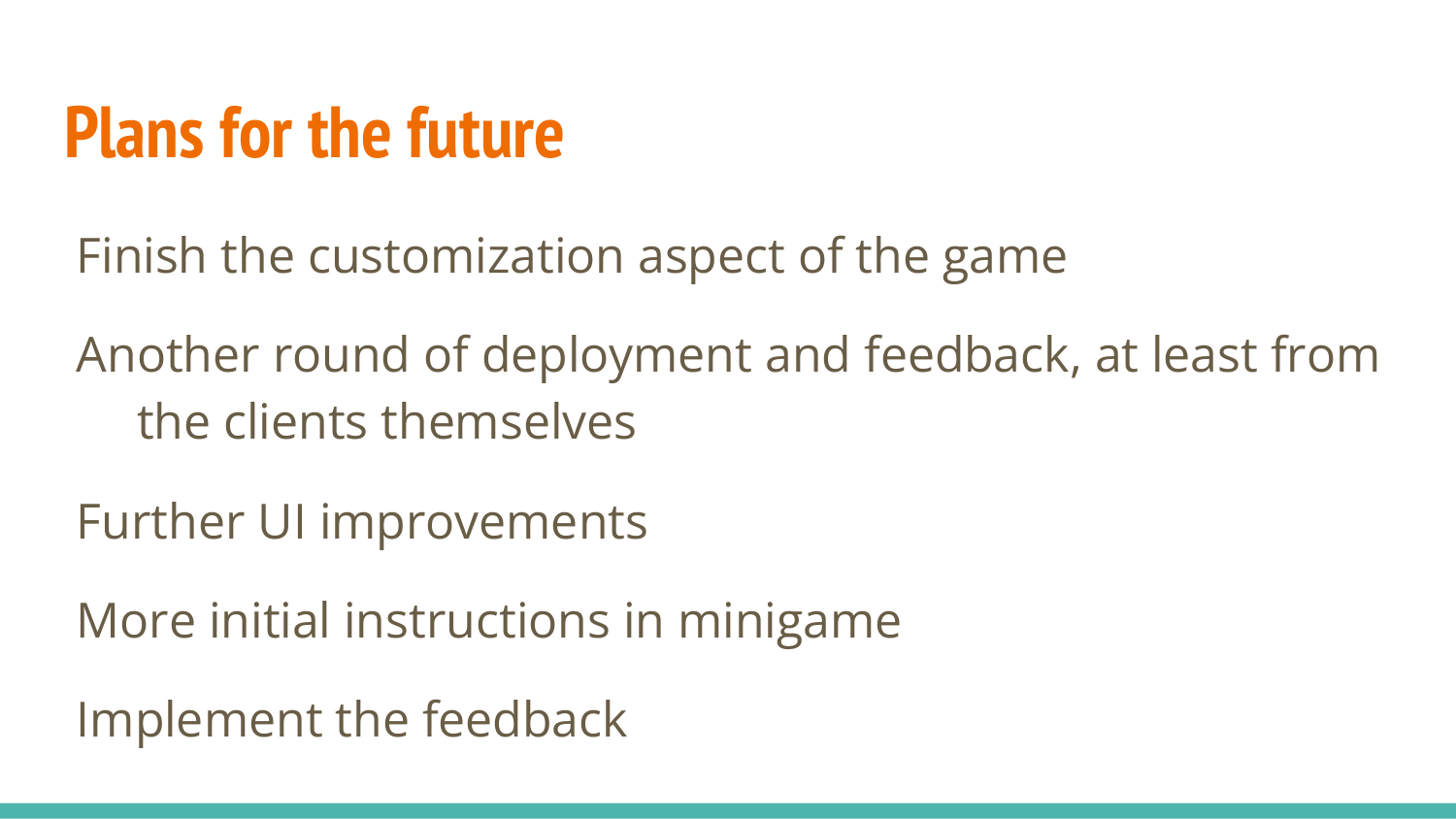

# Plans for the future
Finish the customization aspect of the game
Another round of deployment and feedback, at least from the clients themselves
Further UI improvements
More initial instructions in minigame
Implement the feedback